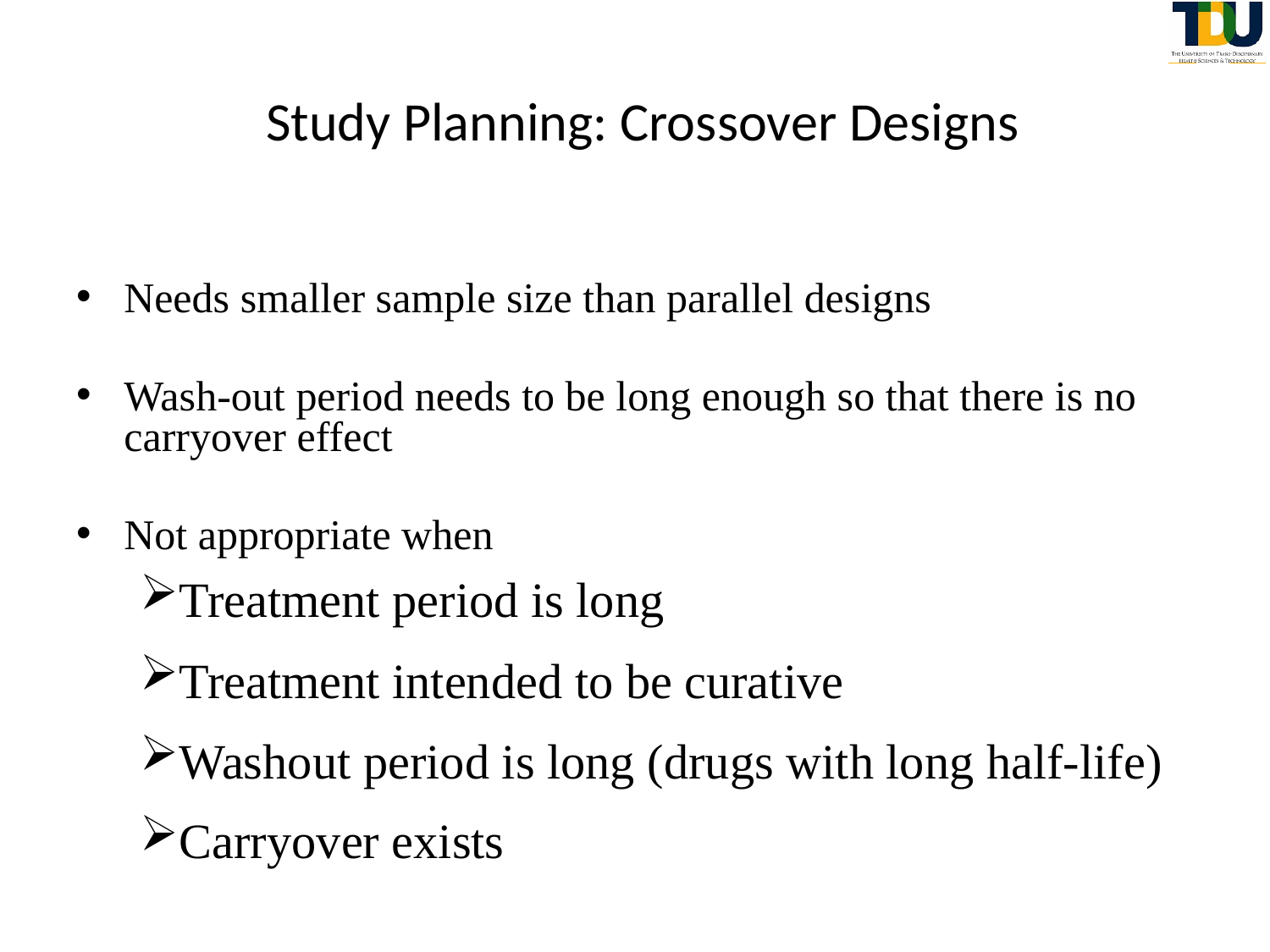

# Study Planning: Crossover Designs
Needs smaller sample size than parallel designs

Wash-out period needs to be long enough so that there is no carryover effect

Not appropriate when
Treatment period is long
Treatment intended to be curative
Washout period is long (drugs with long half-life)
Carryover exists